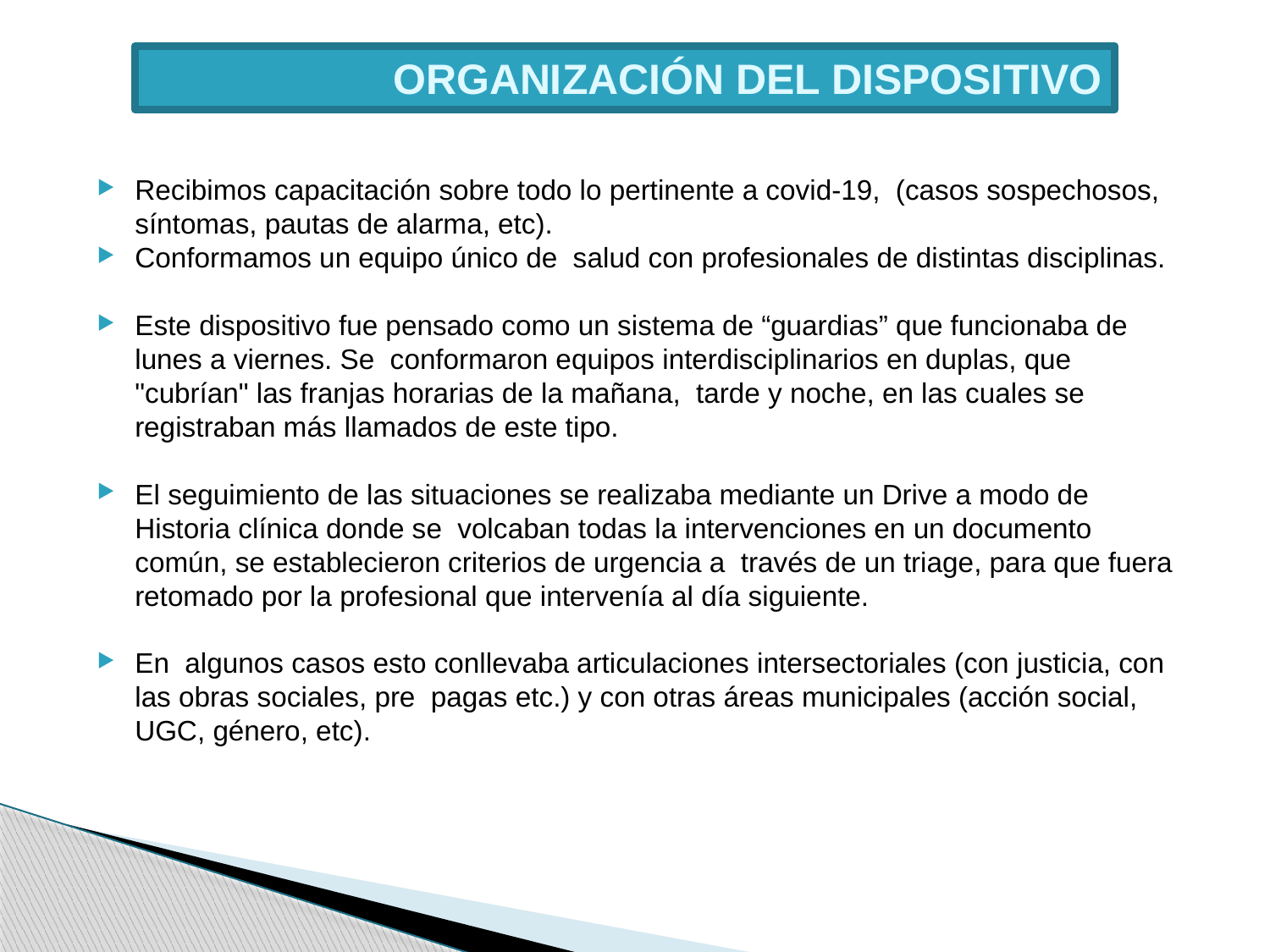

ORGANIZACIÓN DEL DISPOSITIVO
Recibimos capacitación sobre todo lo pertinente a covid-19,  (casos sospechosos, síntomas, pautas de alarma, etc).
Conformamos un equipo único de  salud con profesionales de distintas disciplinas.

Este dispositivo fue pensado como un sistema de “guardias” que funcionaba de lunes a viernes. Se  conformaron equipos interdisciplinarios en duplas, que "cubrían" las franjas horarias de la mañana,  tarde y noche, en las cuales se registraban más llamados de este tipo.

El seguimiento de las situaciones se realizaba mediante un Drive a modo de Historia clínica donde se  volcaban todas la intervenciones en un documento común, se establecieron criterios de urgencia a  través de un triage, para que fuera retomado por la profesional que intervenía al día siguiente.

En  algunos casos esto conllevaba articulaciones intersectoriales (con justicia, con las obras sociales, pre  pagas etc.) y con otras áreas municipales (acción social, UGC, género, etc).